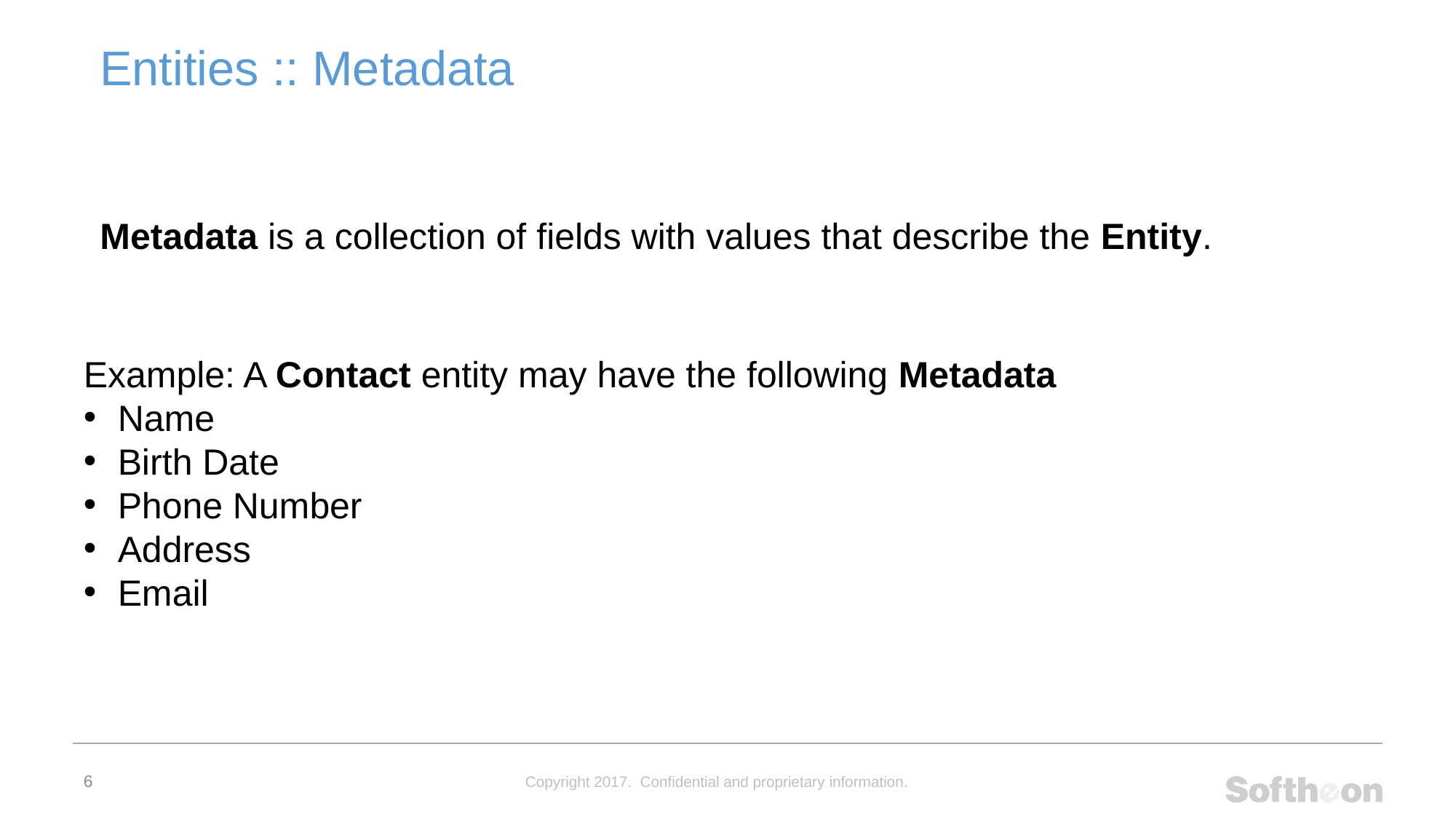

# Entities :: Metadata
Metadata is a collection of fields with values that describe the Entity.
Example: A Contact entity may have the following Metadata
Name
Birth Date
Phone Number
Address
Email
6